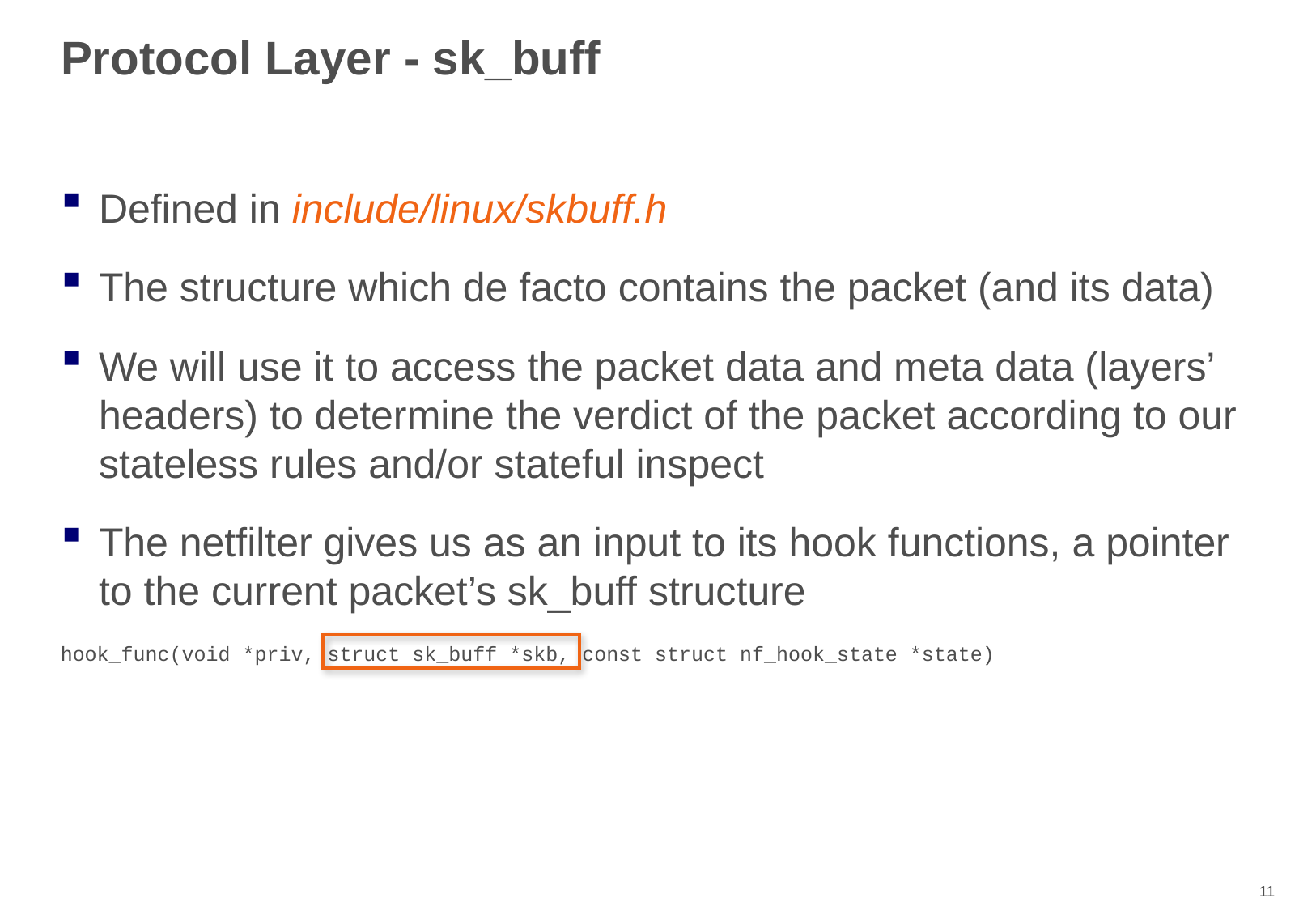

# Protocol Layer - sk_buff
Defined in include/linux/skbuff.h
The structure which de facto contains the packet (and its data)
We will use it to access the packet data and meta data (layers’ headers) to determine the verdict of the packet according to our stateless rules and/or stateful inspect
The netfilter gives us as an input to its hook functions, a pointer to the current packet’s sk_buff structure

hook_func(void *priv, struct sk_buff *skb, const struct nf_hook_state *state)